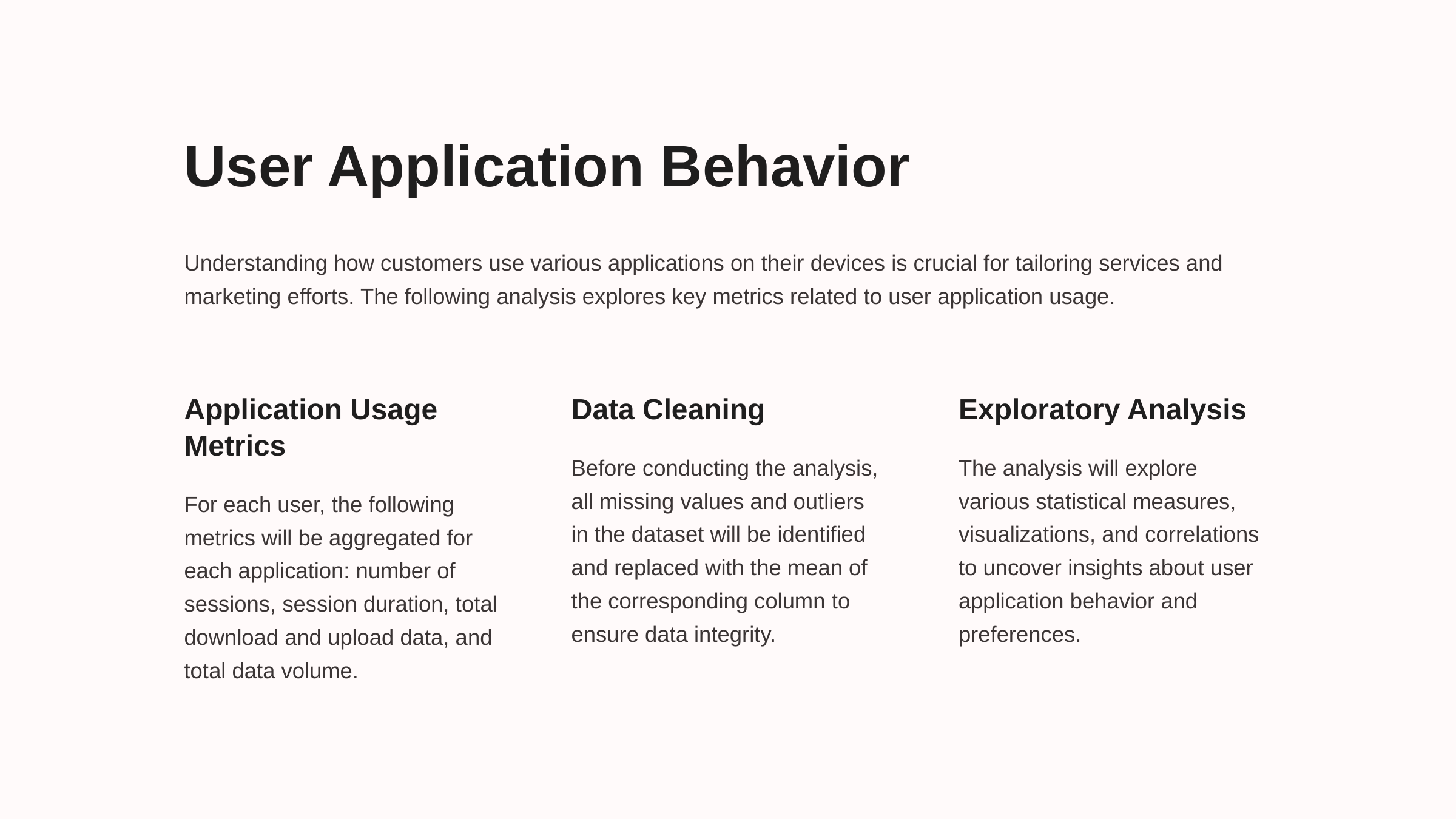

User Application Behavior
Understanding how customers use various applications on their devices is crucial for tailoring services and marketing efforts. The following analysis explores key metrics related to user application usage.
Application Usage Metrics
Data Cleaning
Exploratory Analysis
Before conducting the analysis, all missing values and outliers in the dataset will be identified and replaced with the mean of the corresponding column to ensure data integrity.
The analysis will explore various statistical measures, visualizations, and correlations to uncover insights about user application behavior and preferences.
For each user, the following metrics will be aggregated for each application: number of sessions, session duration, total download and upload data, and total data volume.